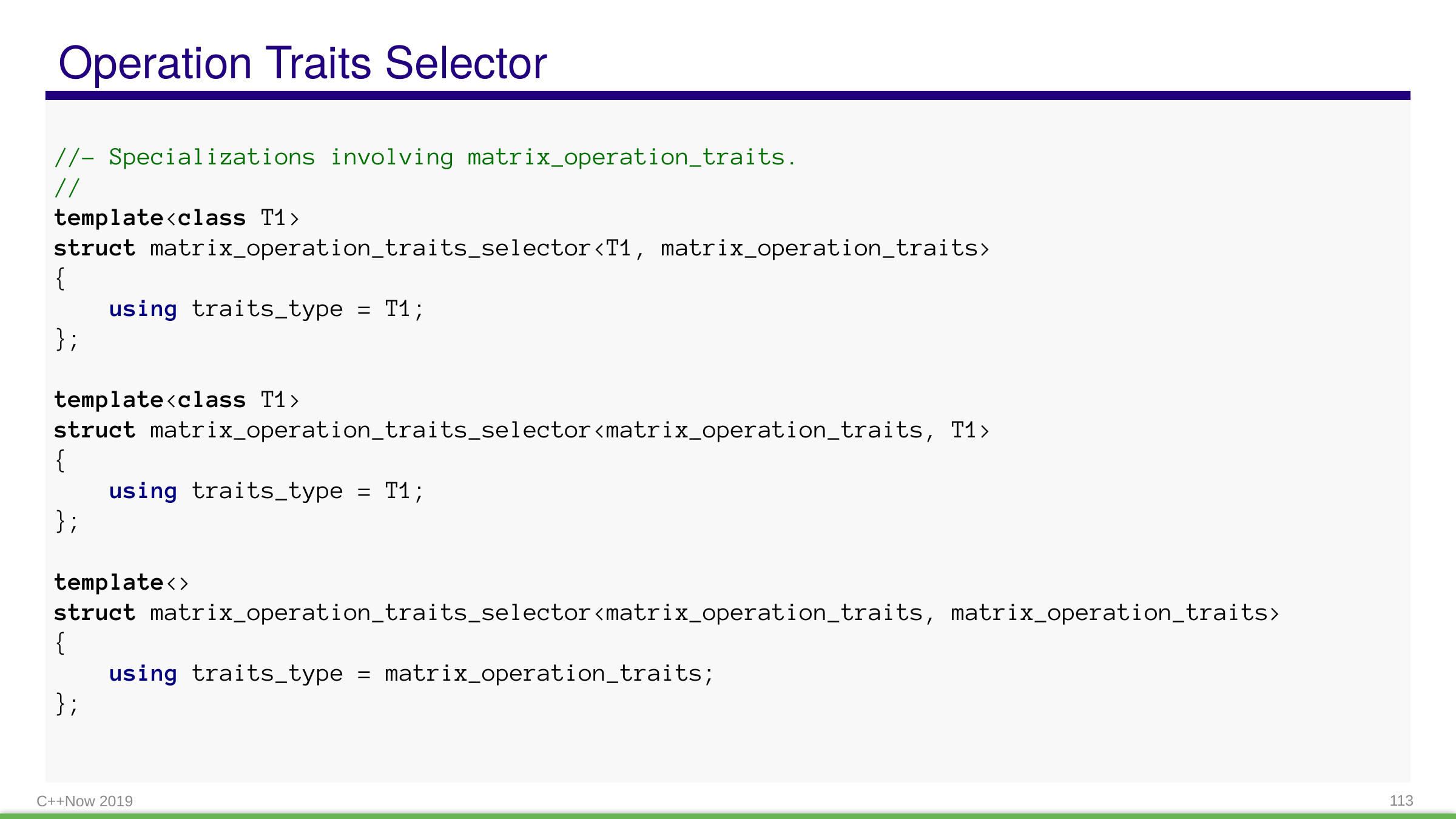

# Operation Traits Selector

//- Specializations involving matrix_operation_traits.
//
template<class T1>
struct matrix_operation_traits_selector<T1, matrix_operation_traits>
{
    using traits_type = T1;
};

template<class T1>
struct matrix_operation_traits_selector<matrix_operation_traits, T1>
{
    using traits_type = T1;
};

template<>
struct matrix_operation_traits_selector<matrix_operation_traits, matrix_operation_traits>
{
    using traits_type = matrix_operation_traits;
};

C++Now 2019
113